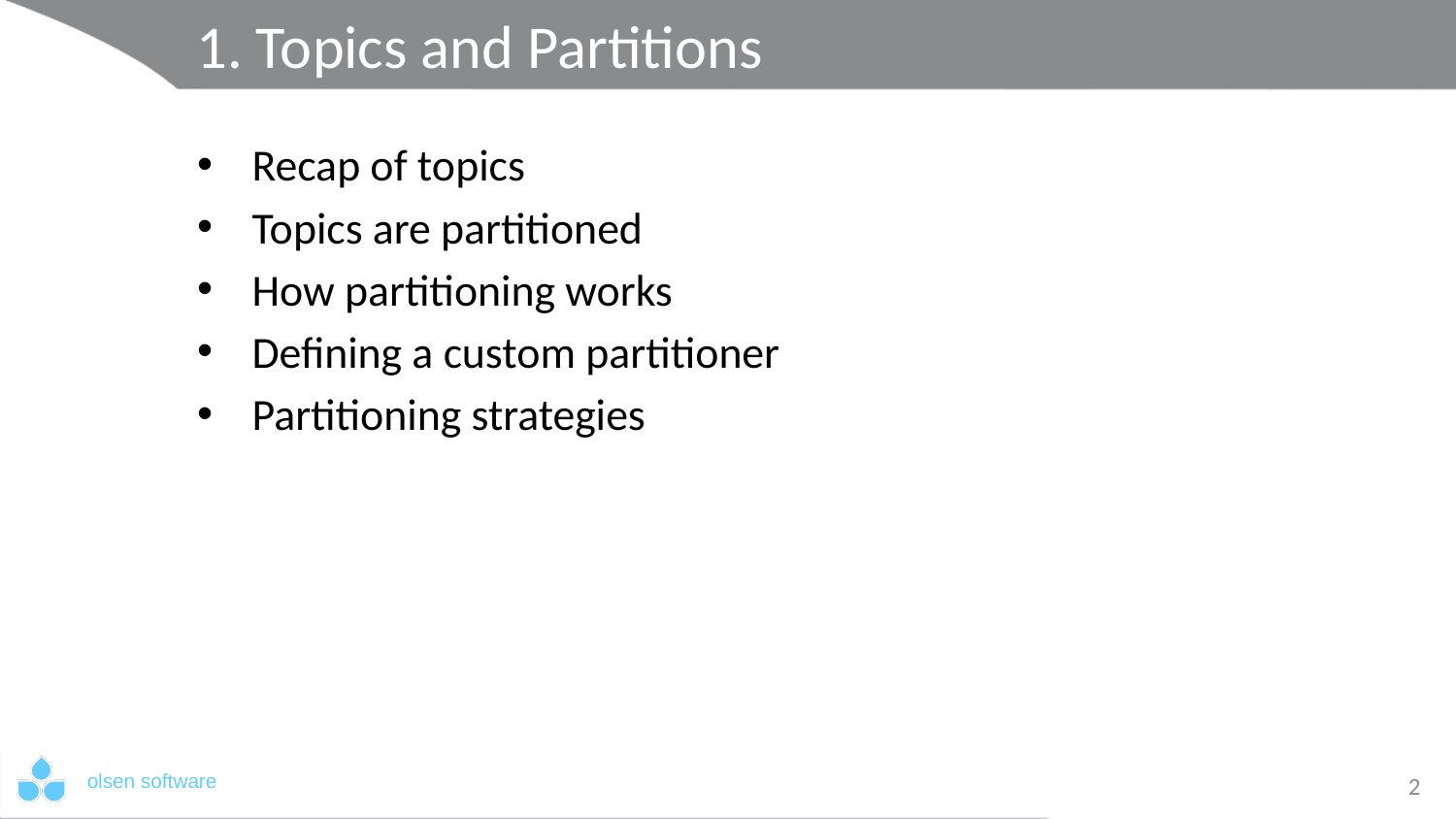

# 1. Topics and Partitions
Recap of topics
Topics are partitioned
How partitioning works
Defining a custom partitioner
Partitioning strategies

2